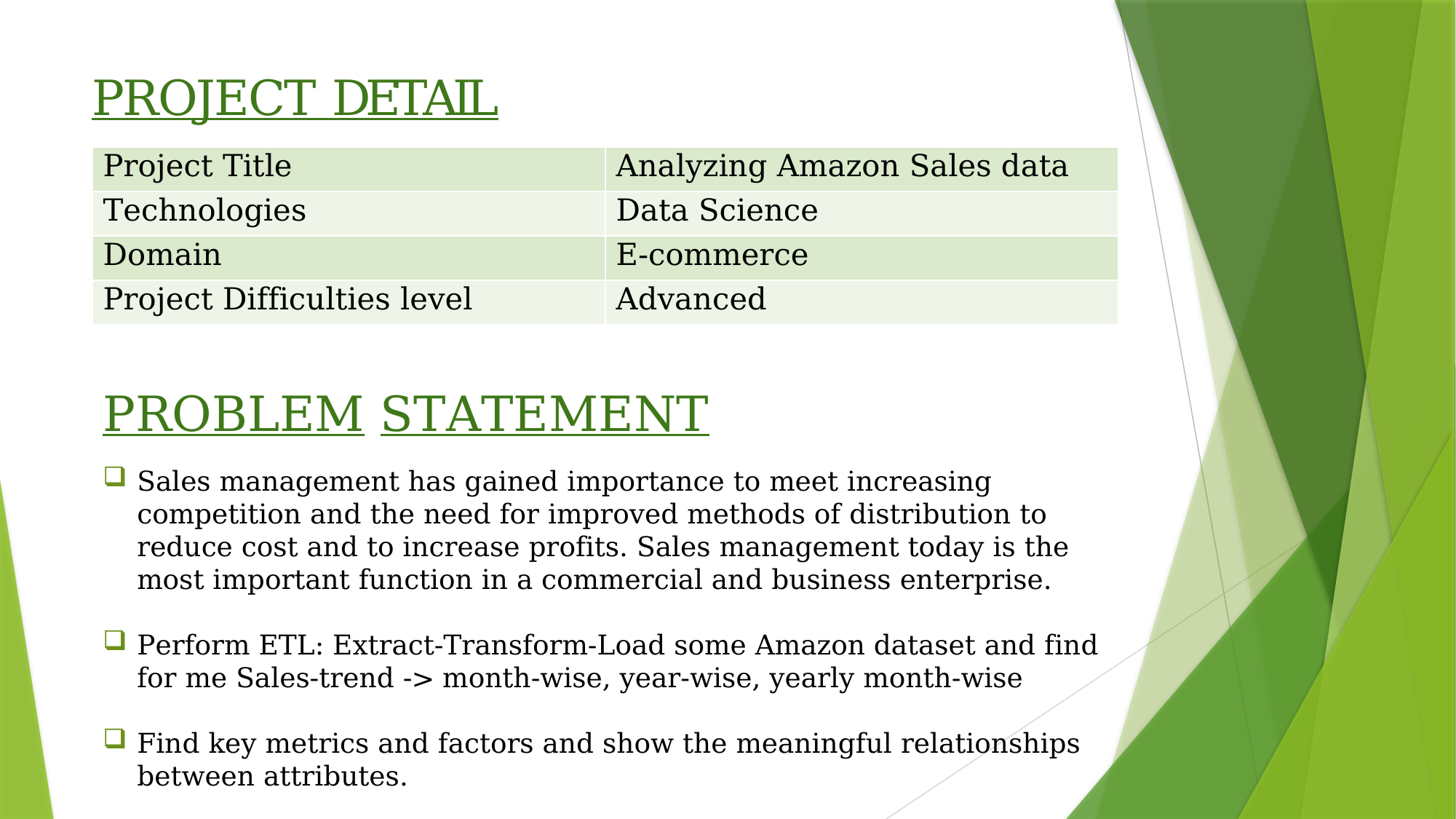

# PROJECT DETAIL
| Project Title | Analyzing Amazon Sales data |
| --- | --- |
| Technologies | Data Science |
| Domain | E-commerce |
| Project Difficulties level | Advanced |
PROBLEM STATEMENT
Sales management has gained importance to meet increasing competition and the need for improved methods of distribution to reduce cost and to increase profits. Sales management today is the most important function in a commercial and business enterprise.

Perform ETL: Extract-Transform-Load some Amazon dataset and find for me Sales-trend -> month-wise, year-wise, yearly month-wise

Find key metrics and factors and show the meaningful relationships between attributes.